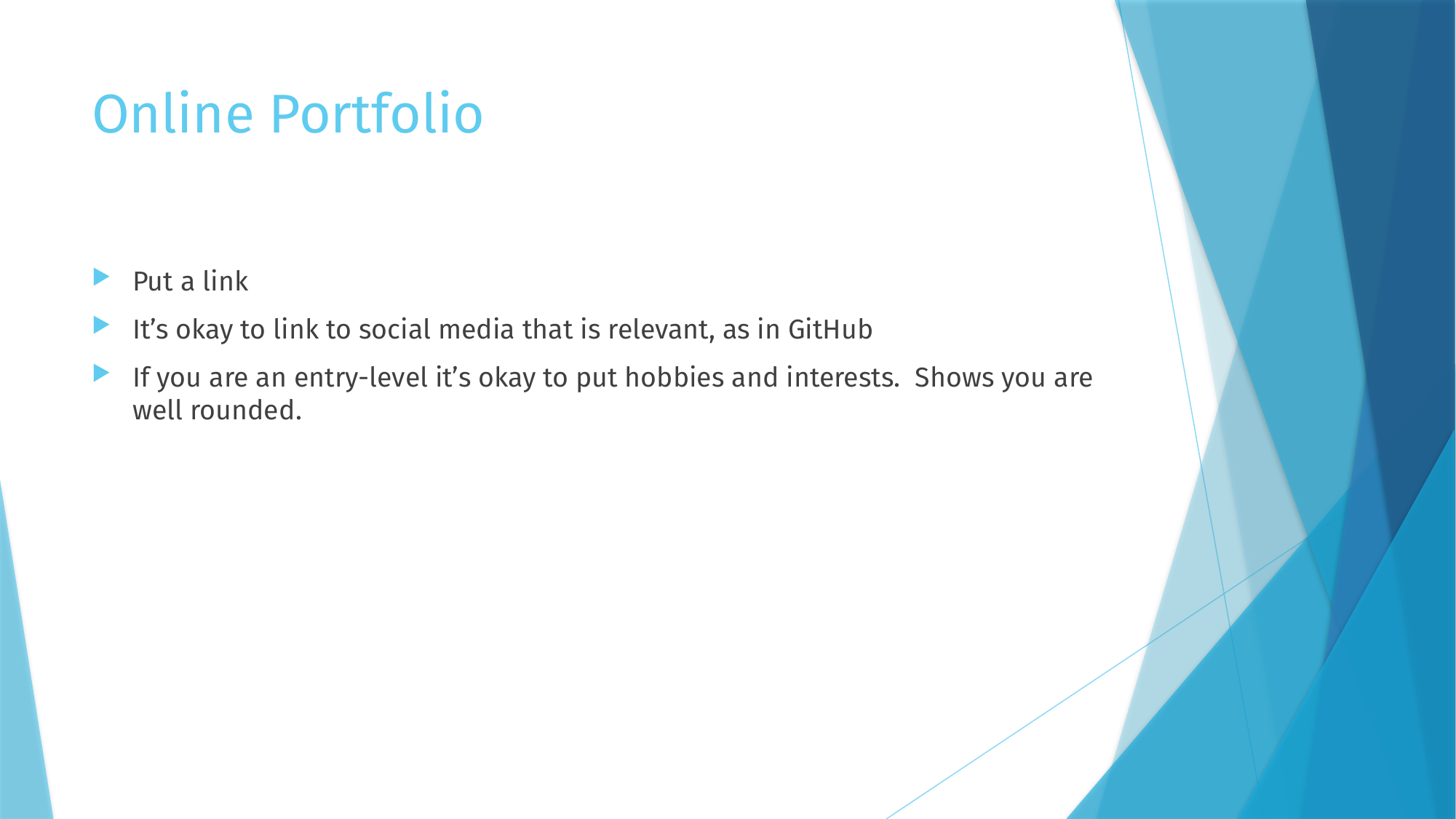

# Online Portfolio
Put a link
It’s okay to link to social media that is relevant, as in GitHub
If you are an entry-level it’s okay to put hobbies and interests.  Shows you are well rounded.